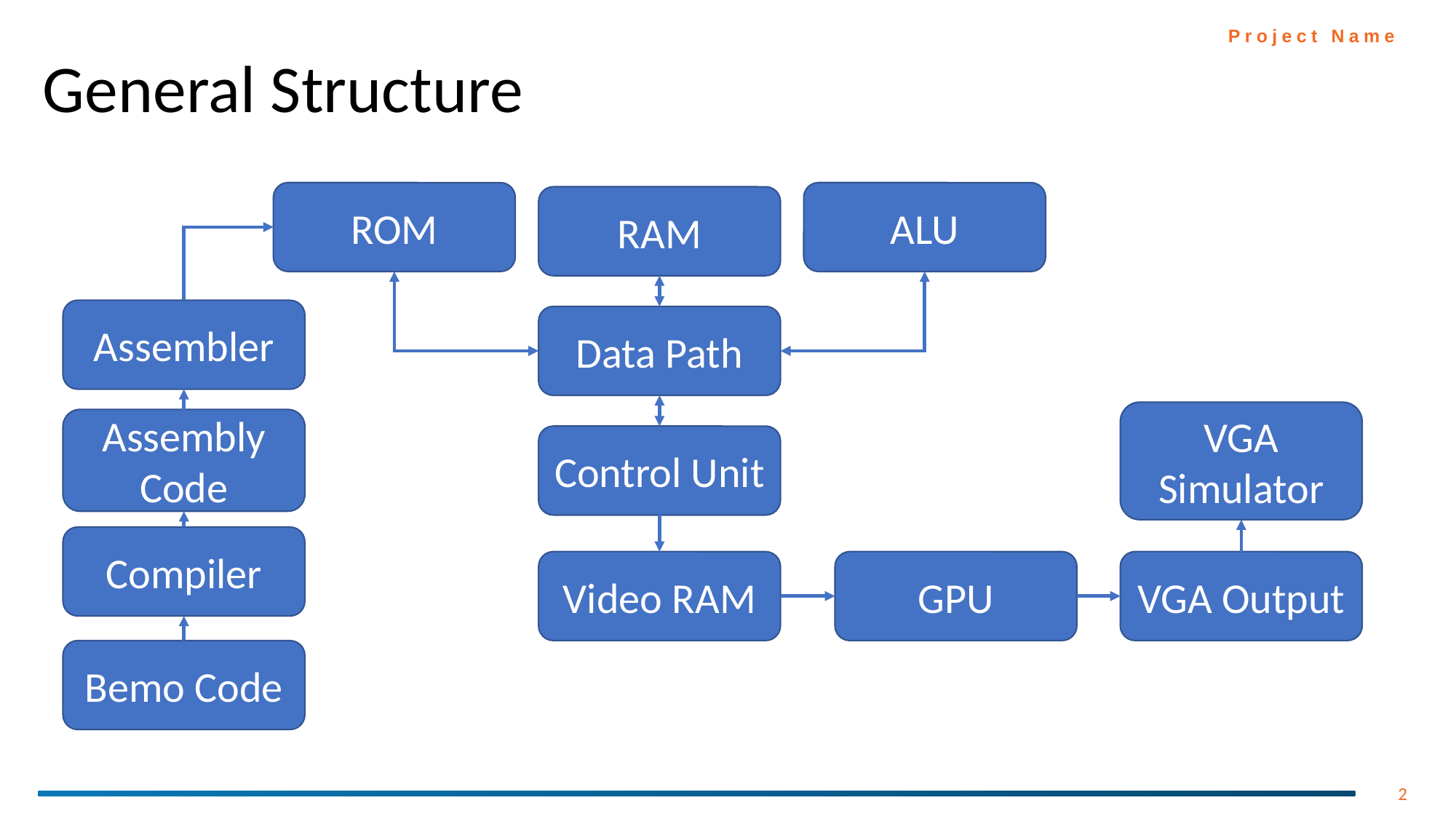

# General Structure
ROM
ALU
RAM
Assembler
Data Path
VGA Simulator
Assembly Code
Control Unit
Compiler
Video RAM
GPU
VGA Output
Bemo Code
2